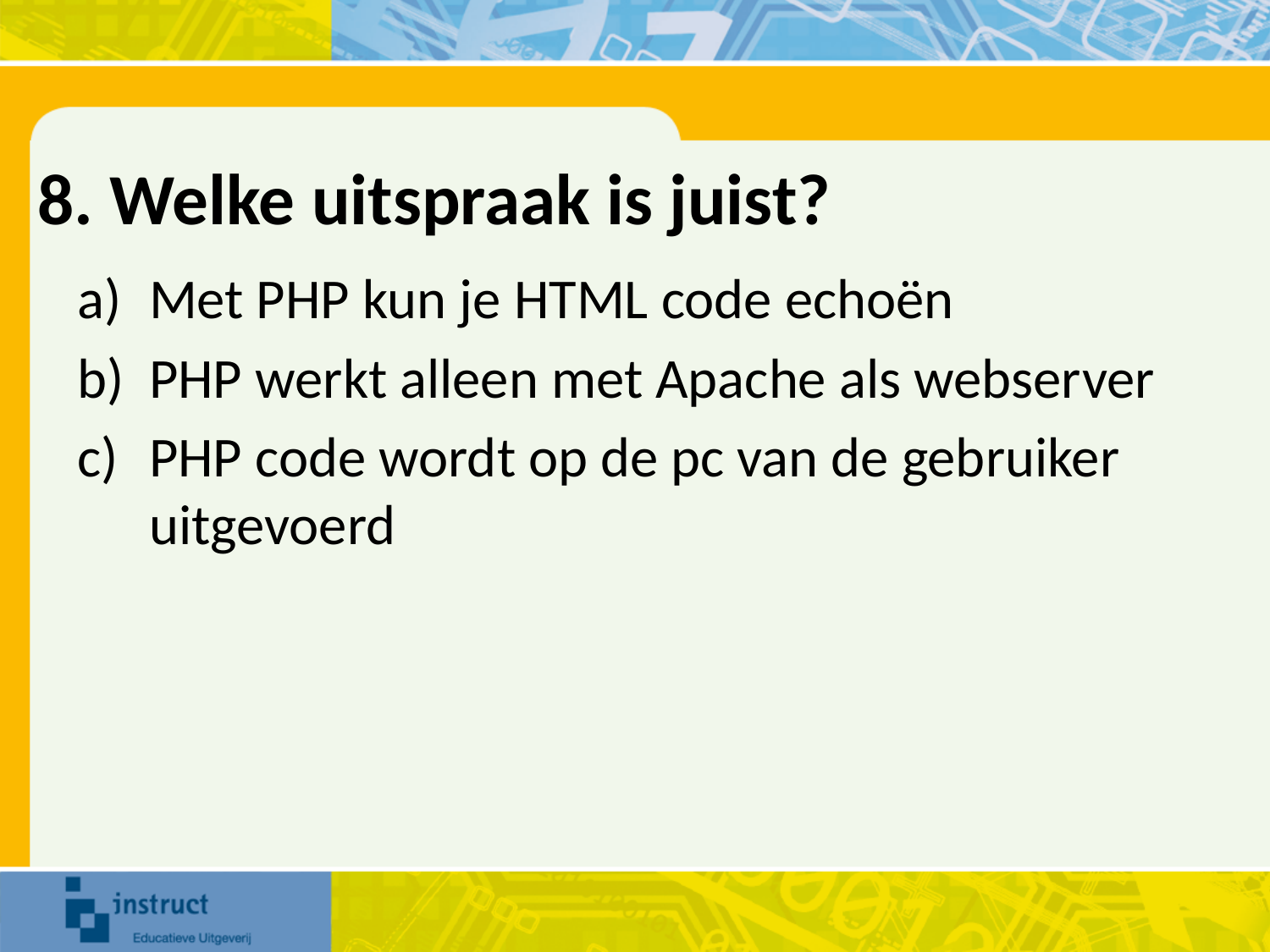

# 8. Welke uitspraak is juist?
Met PHP kun je HTML code echoën
PHP werkt alleen met Apache als webserver
PHP code wordt op de pc van de gebruiker uitgevoerd